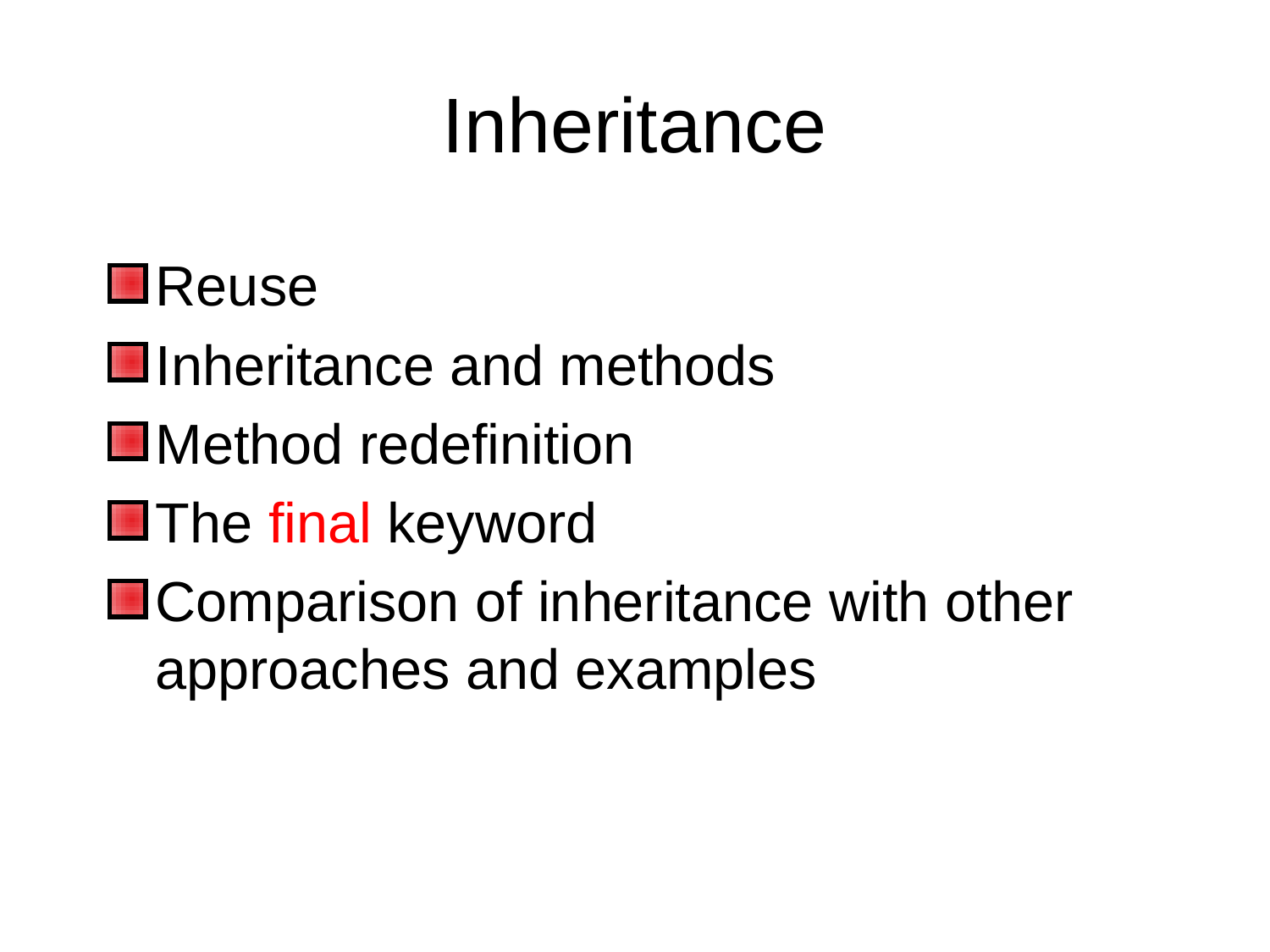

# Inheritance
Reuse
Inheritance and methods
Method redefinition
The final keyword
Comparison of inheritance with other approaches and examples